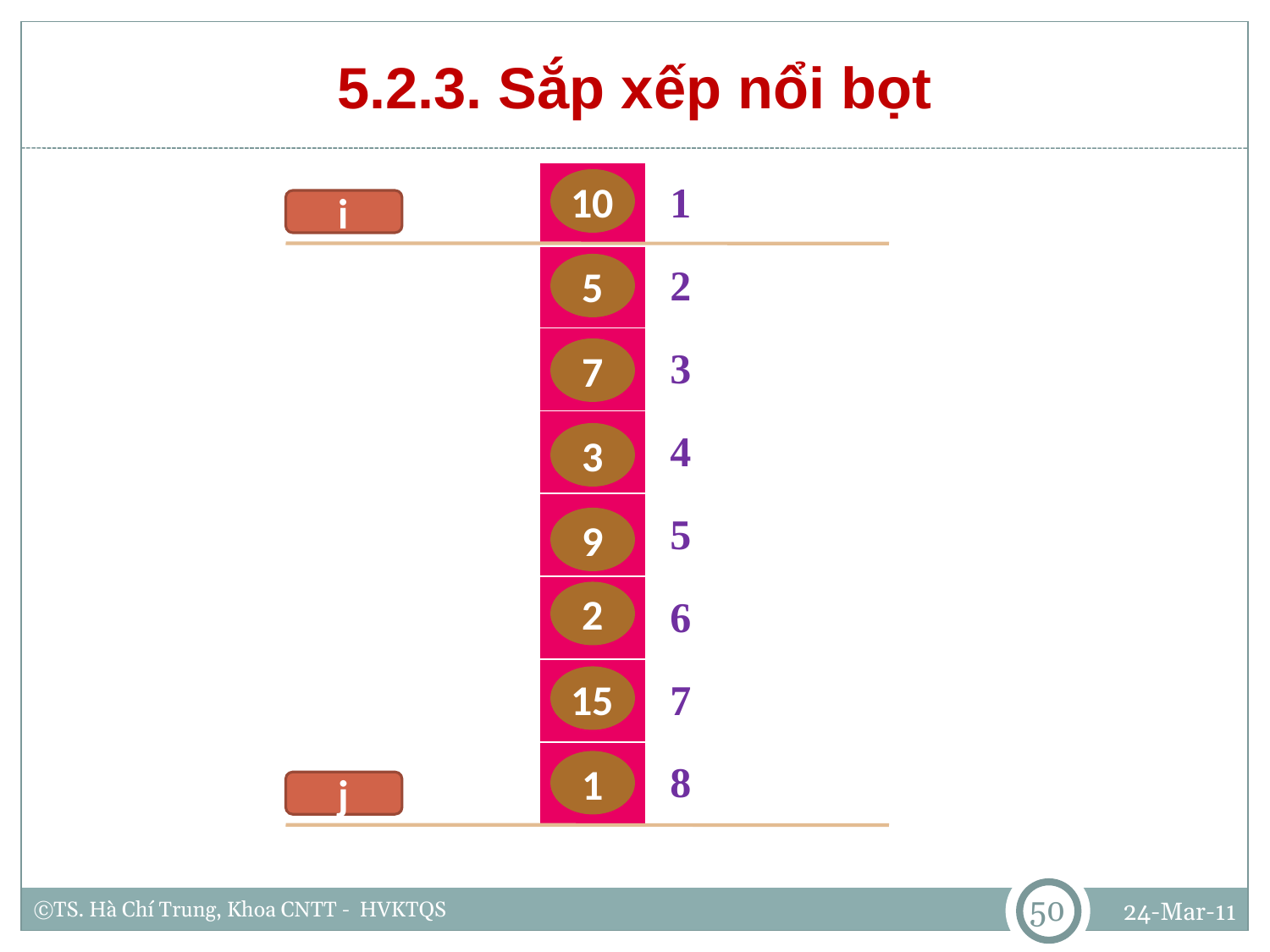

# 5.2.3. Sắp xếp nổi bọt
|  | 1 |
| --- | --- |
|  | 2 |
|  | 3 |
|  | 4 |
|  | 5 |
|  | 6 |
|  | 7 |
|  | 8 |
10
i
5
7
3
9
2
15
1
j
50
24-Mar-11
©TS. Hà Chí Trung, Khoa CNTT -  HVKTQS